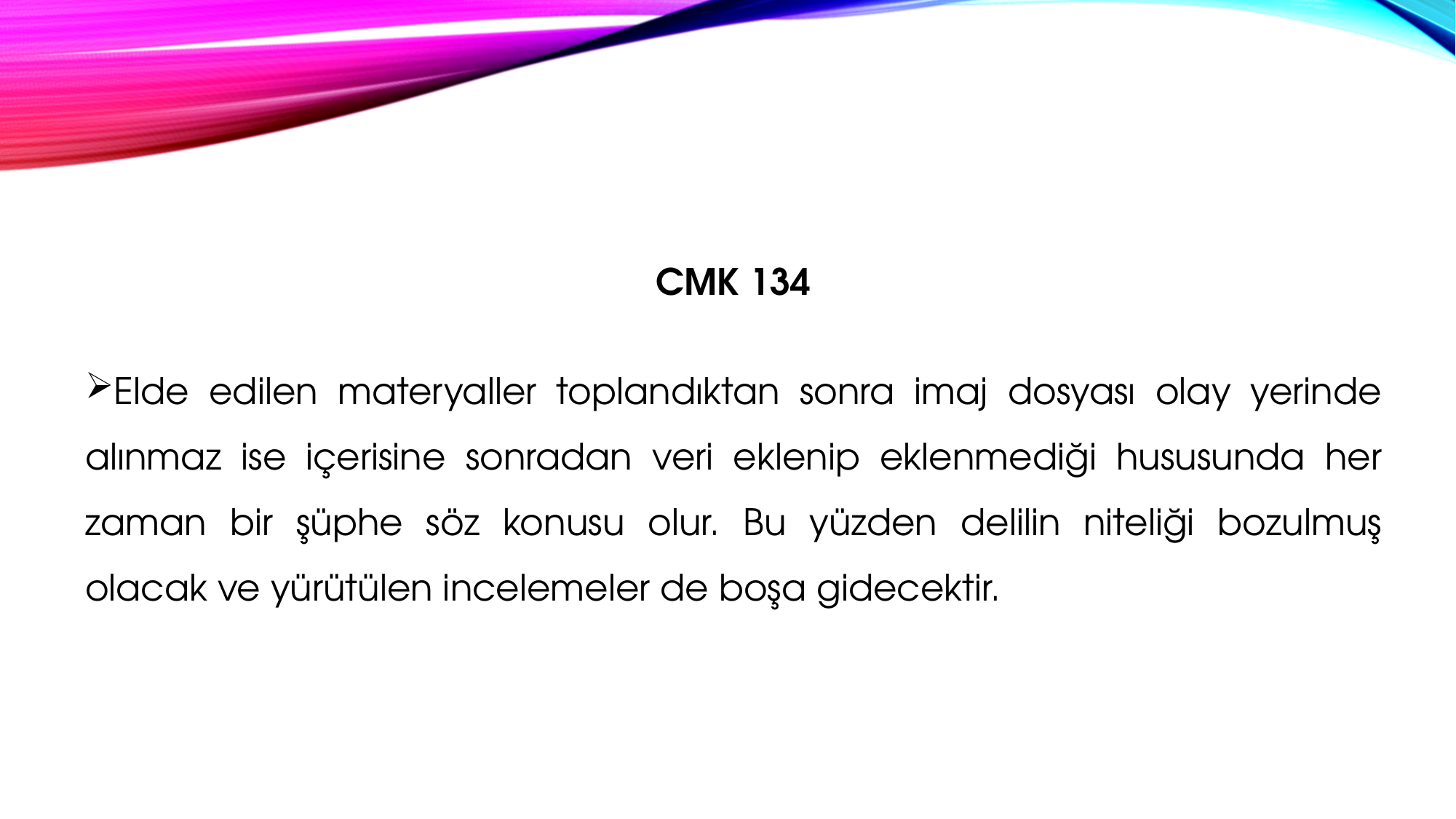

CMK 134

Elde edilen materyaller toplandıktan sonra imaj dosyası olay yerinde alınmaz ise içerisine sonradan veri eklenip eklenmediği hususunda her zaman bir şüphe söz konusu olur. Bu yüzden delilin niteliği bozulmuş olacak ve yürütülen incelemeler de boşa gidecektir.